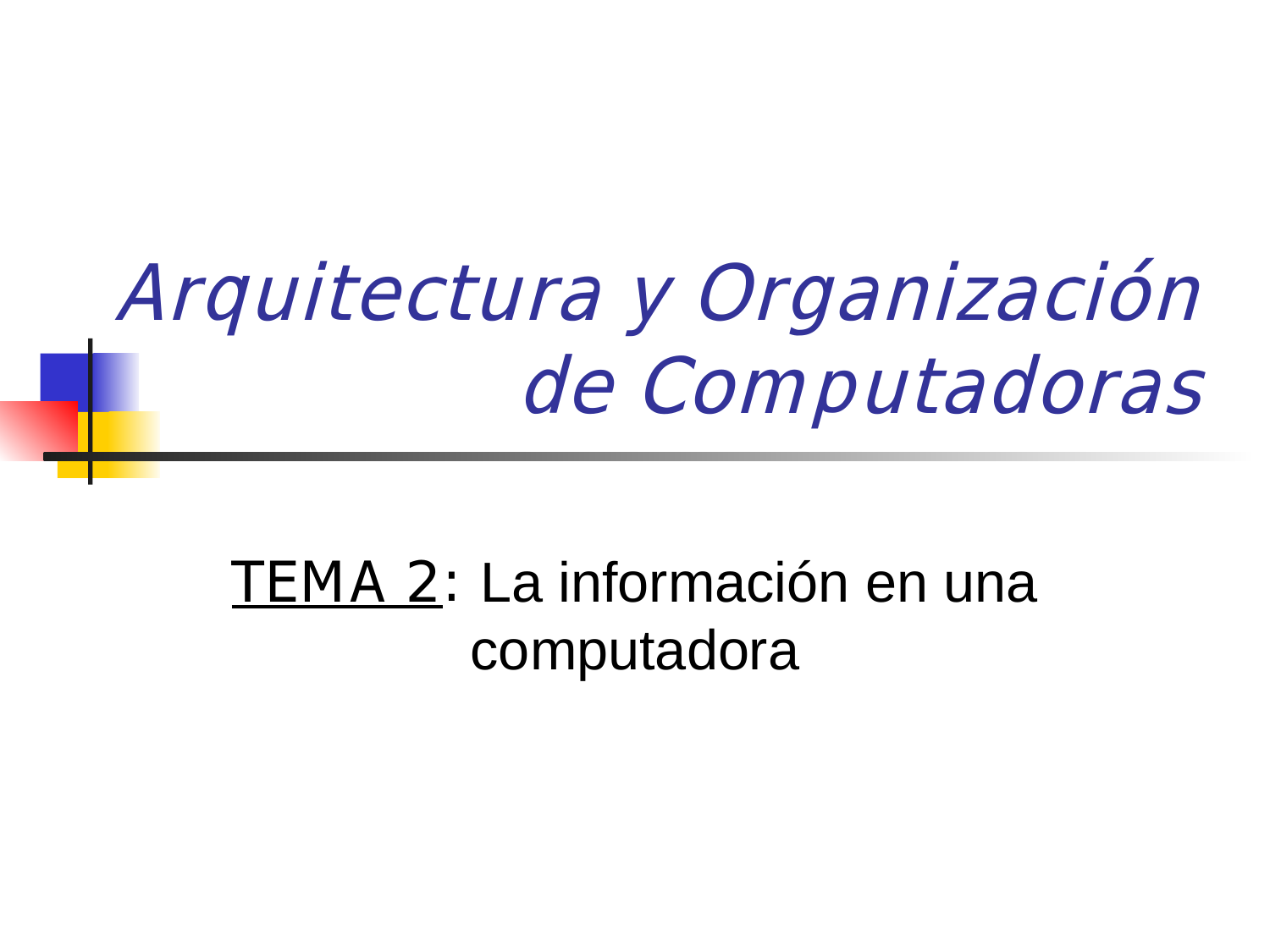

# Arquitectura y Organización de Computadoras
TEMA 2: La información en una computadora